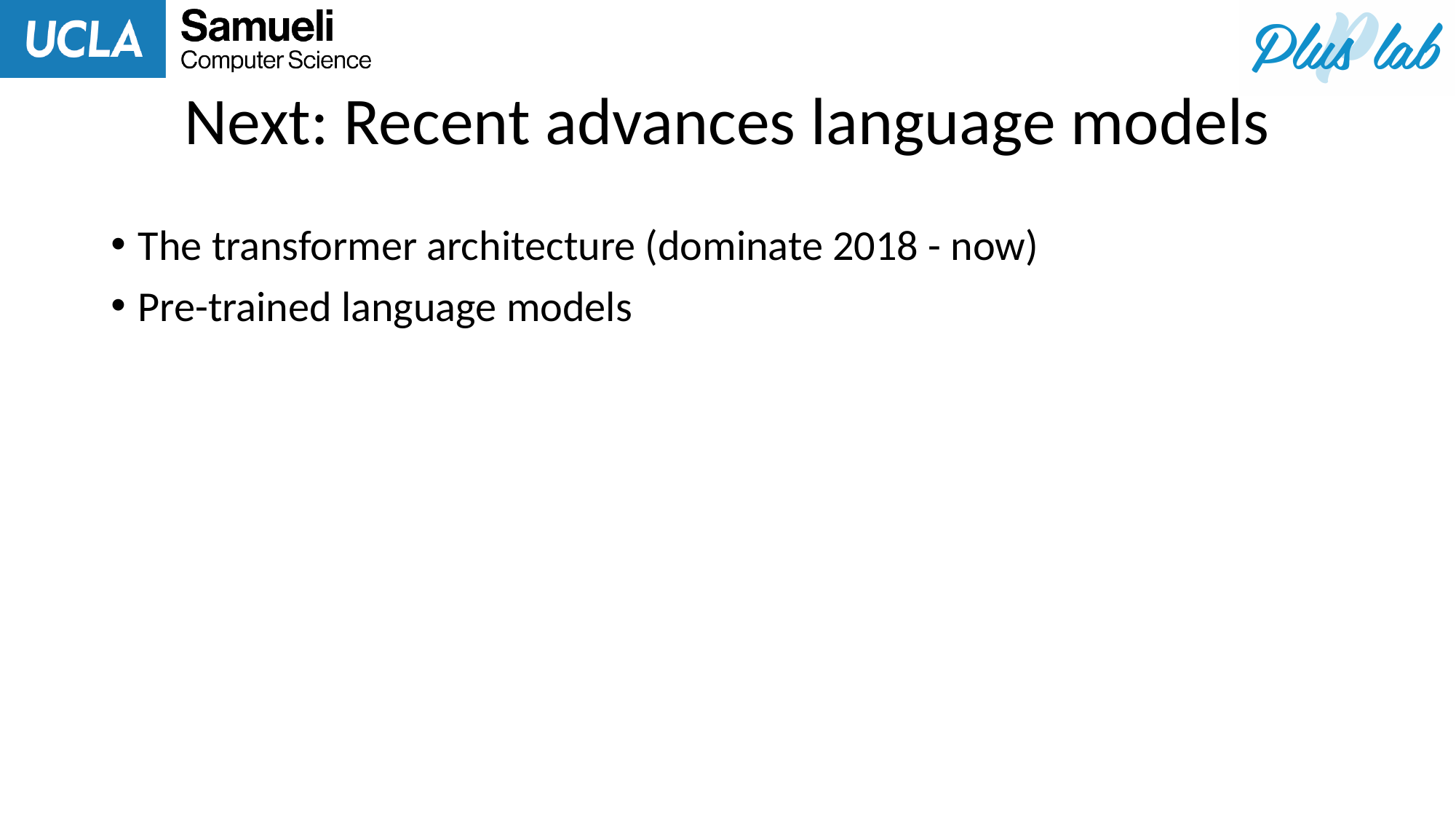

# Next: Recent advances language models
The transformer architecture (dominate 2018 - now)
Pre-trained language models